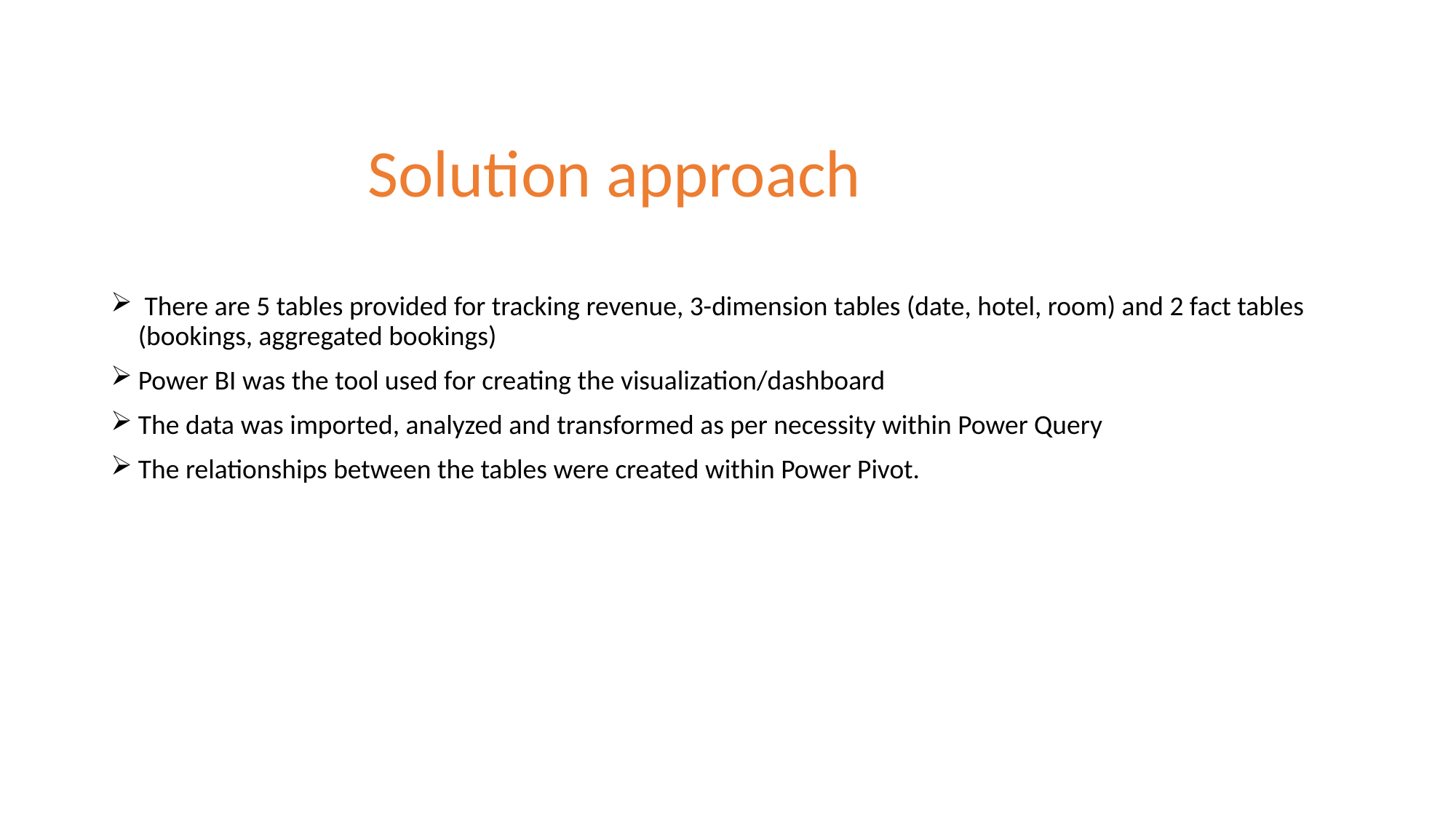

# Solution approach
 There are 5 tables provided for tracking revenue, 3-dimension tables (date, hotel, room) and 2 fact tables (bookings, aggregated bookings)
Power BI was the tool used for creating the visualization/dashboard
The data was imported, analyzed and transformed as per necessity within Power Query
The relationships between the tables were created within Power Pivot.